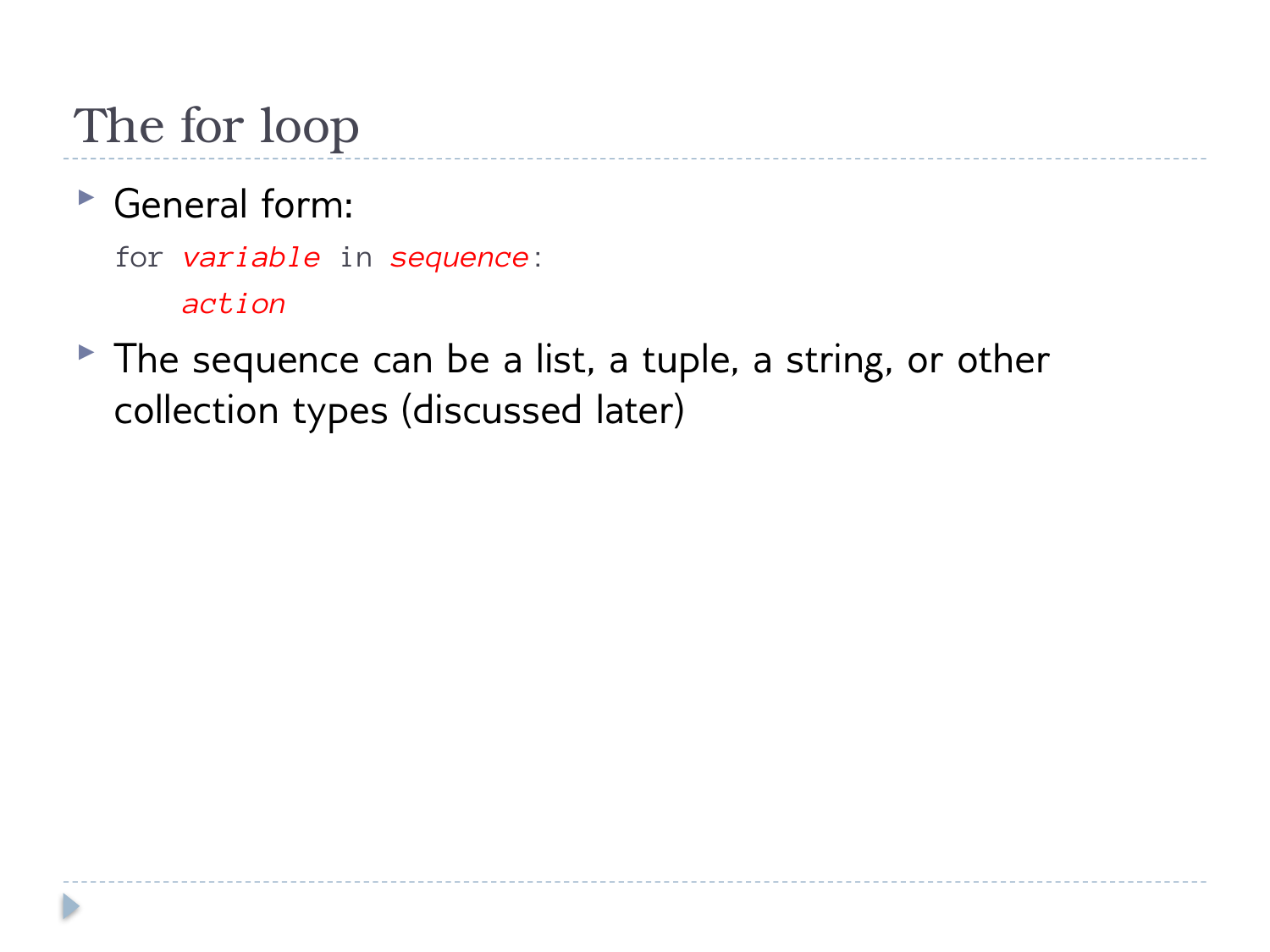

# The for loop
General form:
for variable in sequence:
    action
The sequence can be a list, a tuple, a string, or other collection types (discussed later)